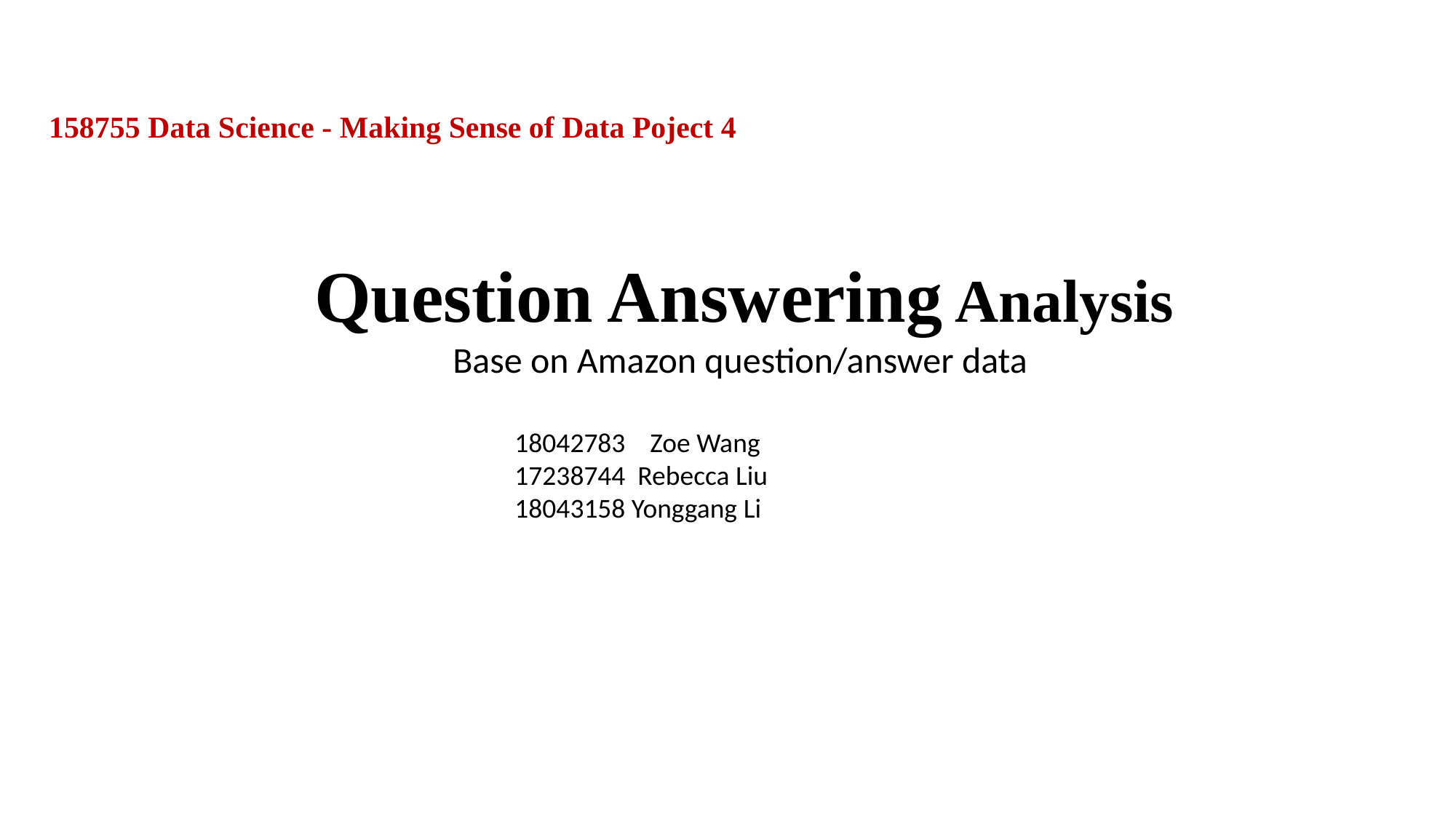

158755 Data Science - Making Sense of Data Poject 4

Question Answering Analysis
Base on Amazon question/answer data
18042783    Zoe Wang
17238744  Rebecca Liu
18043158 Yonggang Li